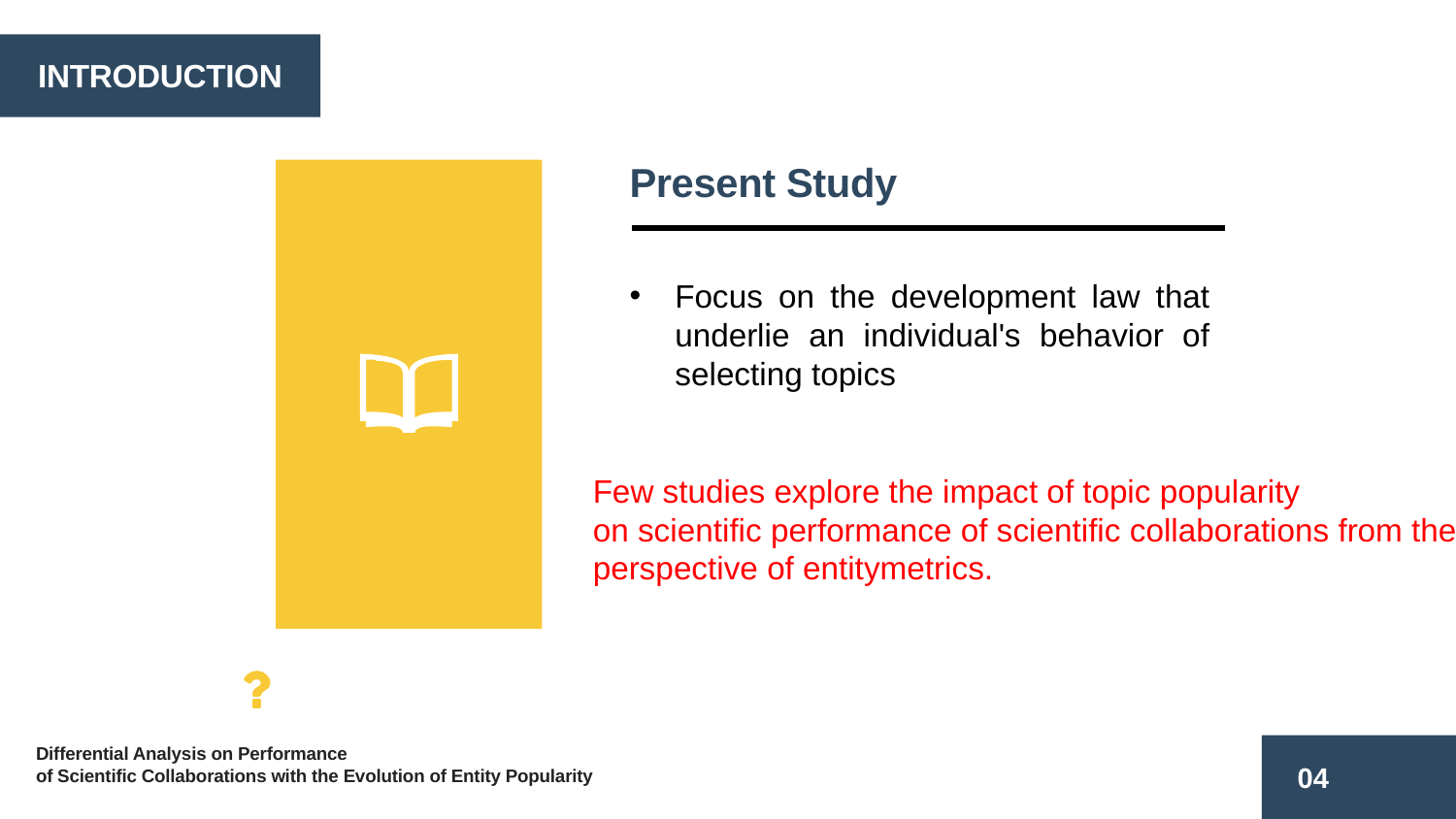

INTRODUCTION
Present Study

Focus on the development law that underlie an individual's behavior of selecting topics

Few studies explore the impact of topic popularity
on scientific performance of scientific collaborations from the perspective of entitymetrics.

Differential Analysis on Performance
of Scientific Collaborations with the Evolution of Entity Popularity

04